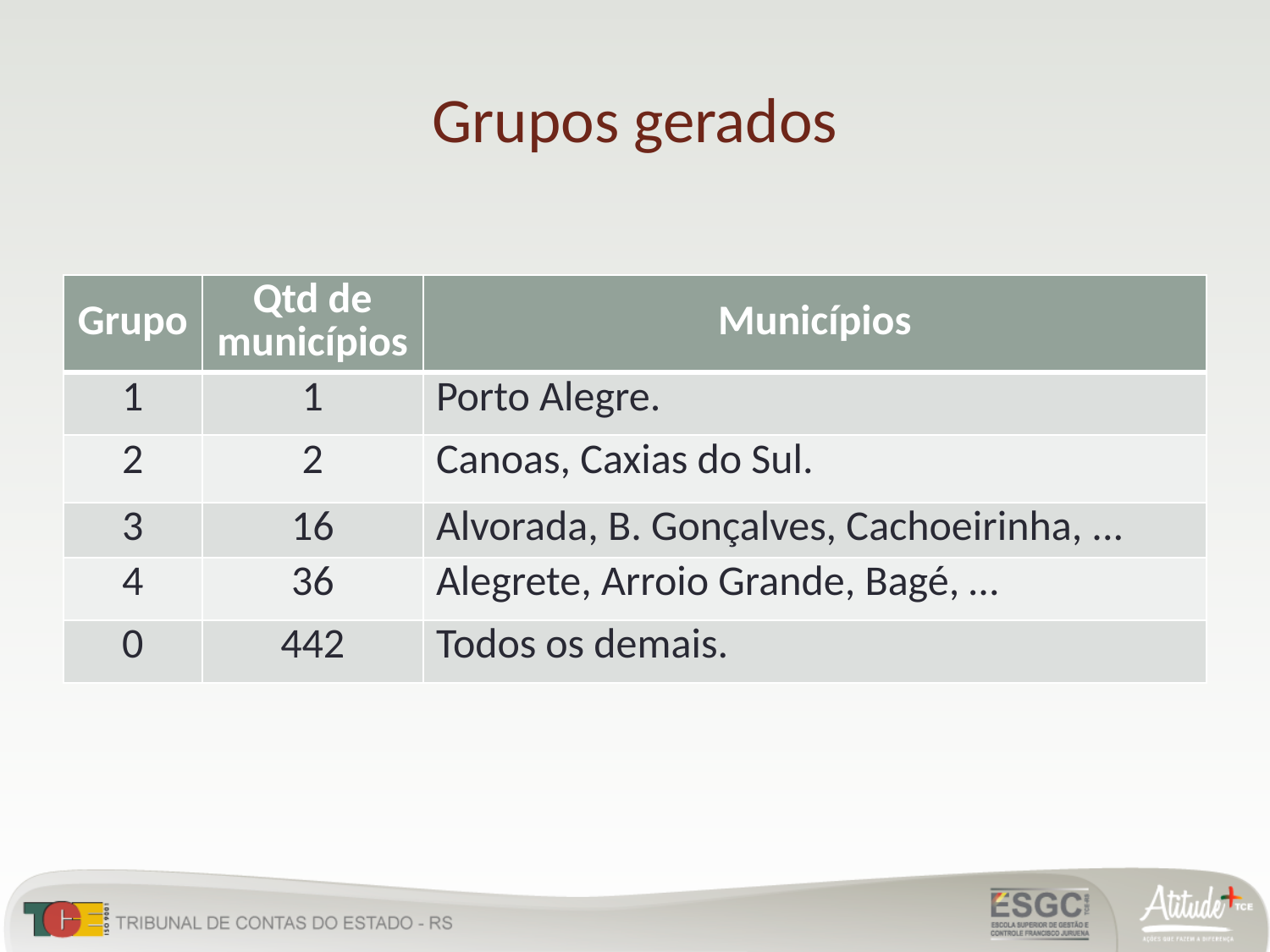

# Grupos gerados

| Grupo | Qtd de municípios | Municípios |
| --- | --- | --- |
| 1 | 1 | Porto Alegre. |
| 2 | 2 | Canoas, Caxias do Sul. |
| 3 | 16 | Alvorada, B. Gonçalves, Cachoeirinha, ... |
| 4 | 36 | Alegrete, Arroio Grande, Bagé, … |
| 0 | 442 | Todos os demais. |